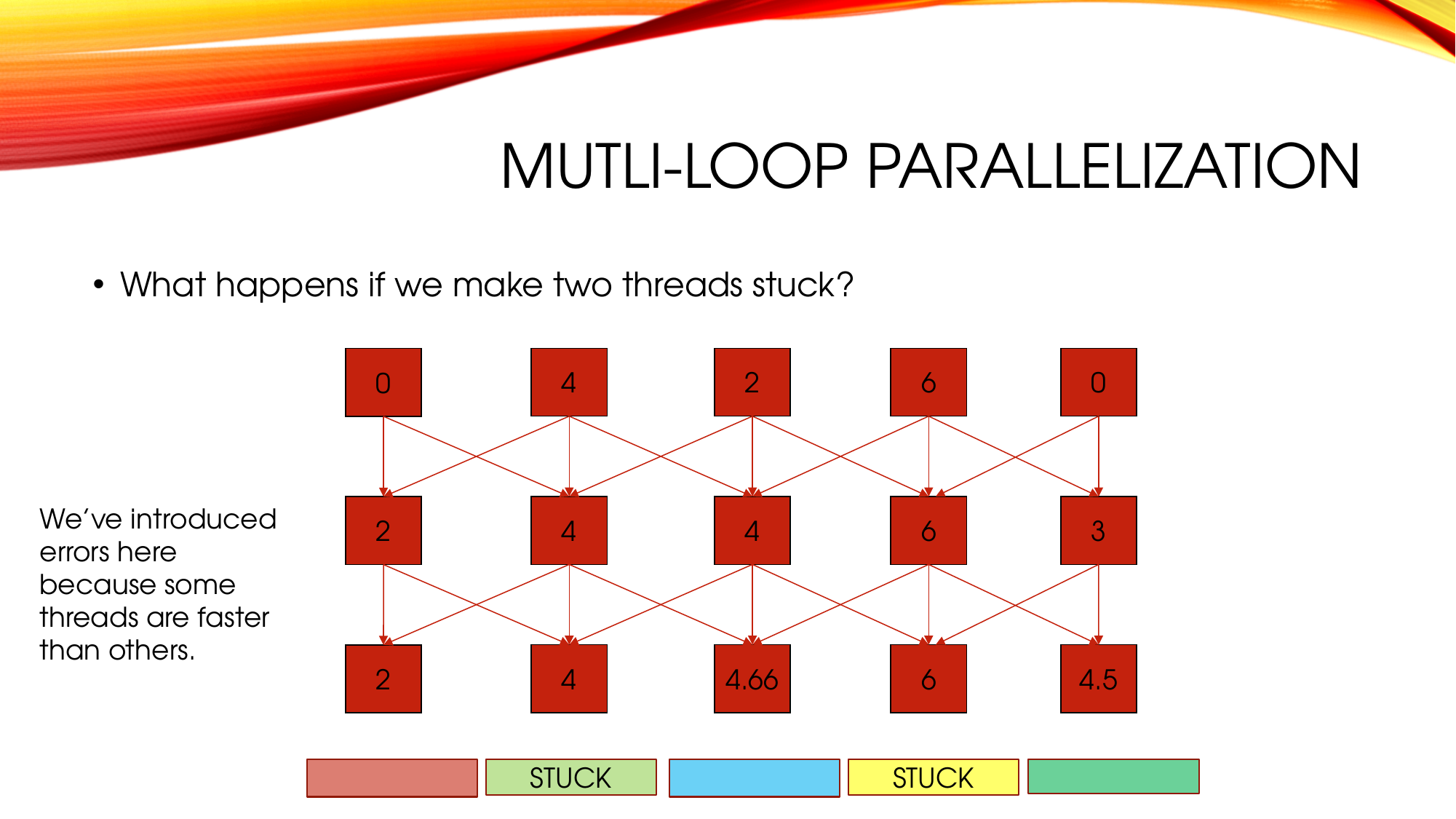

# MUTLI-LOOP PARALLELIZATION
What happens if we make two threads stuck?
4
2
6
0
0
We’ve introduced errors here because some threads are faster than others.

4
4
6
3
2
4
4.66
6
4.5
2

STUCK

STUCK